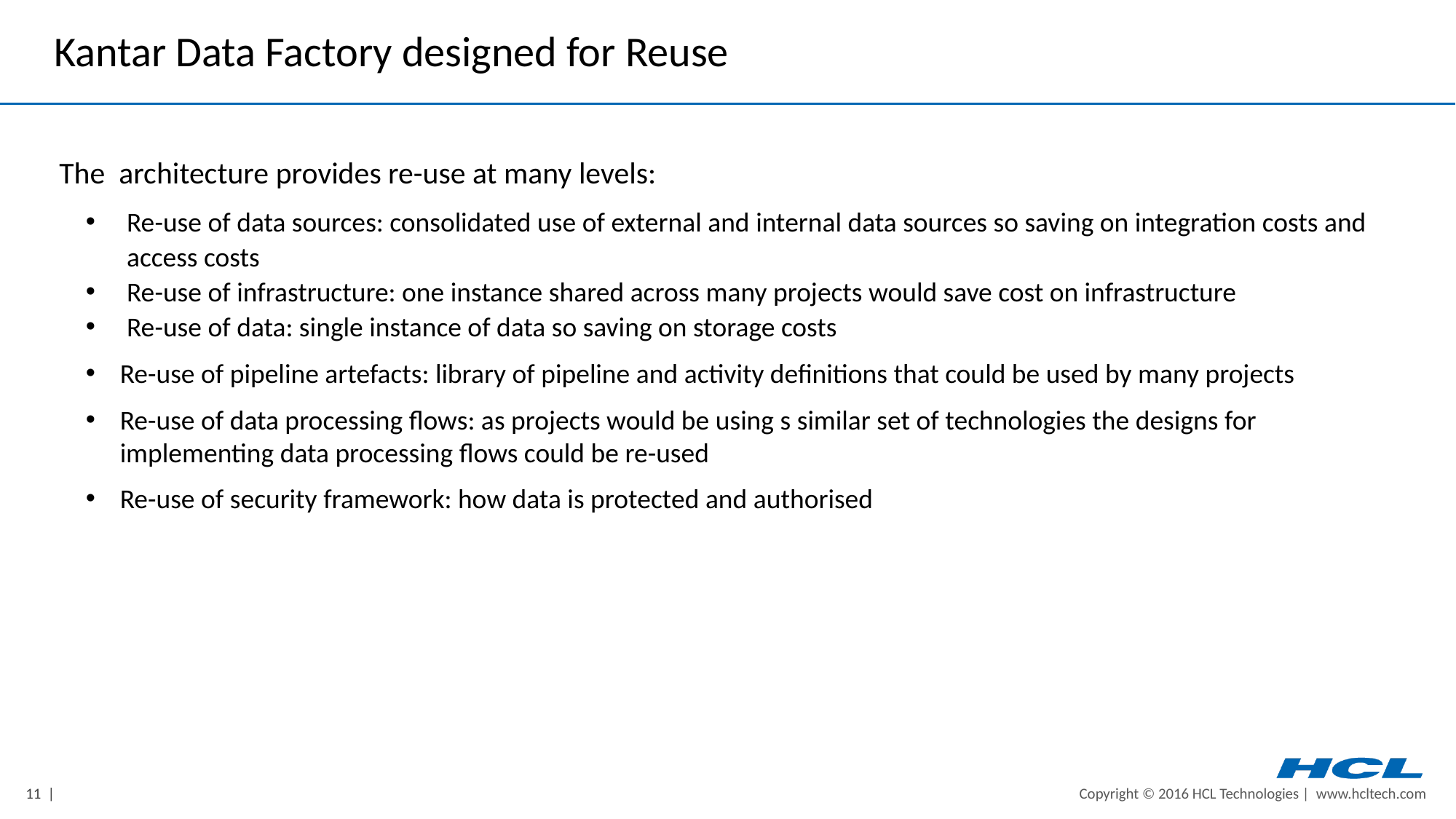

# Kantar Data Factory designed for Reuse
The  architecture provides re-use at many levels:
Re-use of data sources: consolidated use of external and internal data sources so saving on integration costs and access costs
Re-use of infrastructure: one instance shared across many projects would save cost on infrastructure
Re-use of data: single instance of data so saving on storage costs
Re-use of pipeline artefacts: library of pipeline and activity definitions that could be used by many projects
Re-use of data processing flows: as projects would be using s similar set of technologies the designs for implementing data processing flows could be re-used
Re-use of security framework: how data is protected and authorised